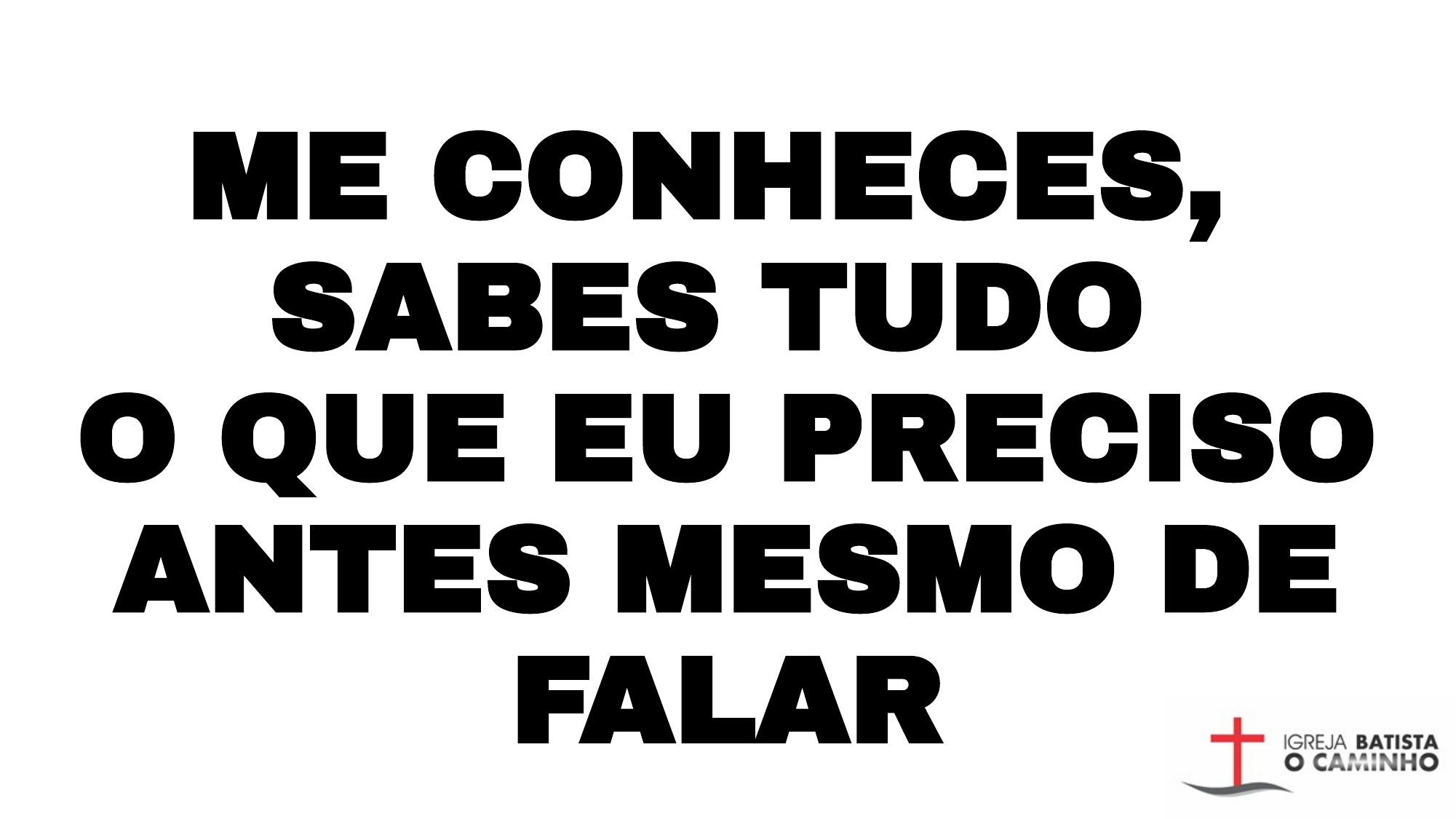

ME CONHECES,
SABES TUDO
O QUE EU PRECISO
ANTES MESMO DE FALAR